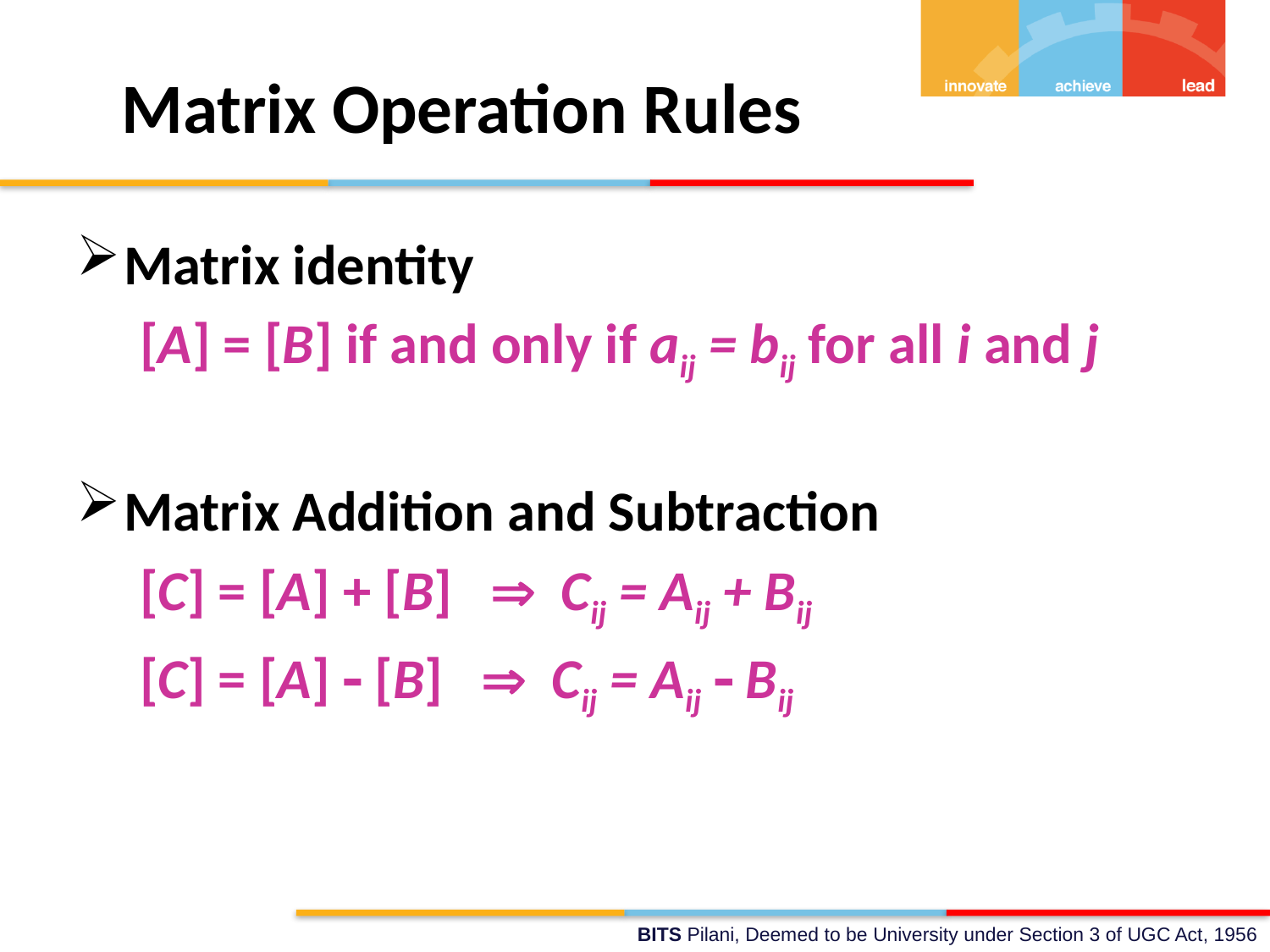

# Matrix Operation Rules
Matrix identity
     [A] = [B] if and only if aij = bij for all i and j

Matrix Addition and Subtraction
     [C] = [A] + [B]   ⇒  Cij = Aij + Bij
     [C] = [A] − [B]   ⇒  Cij = Aij − Bij